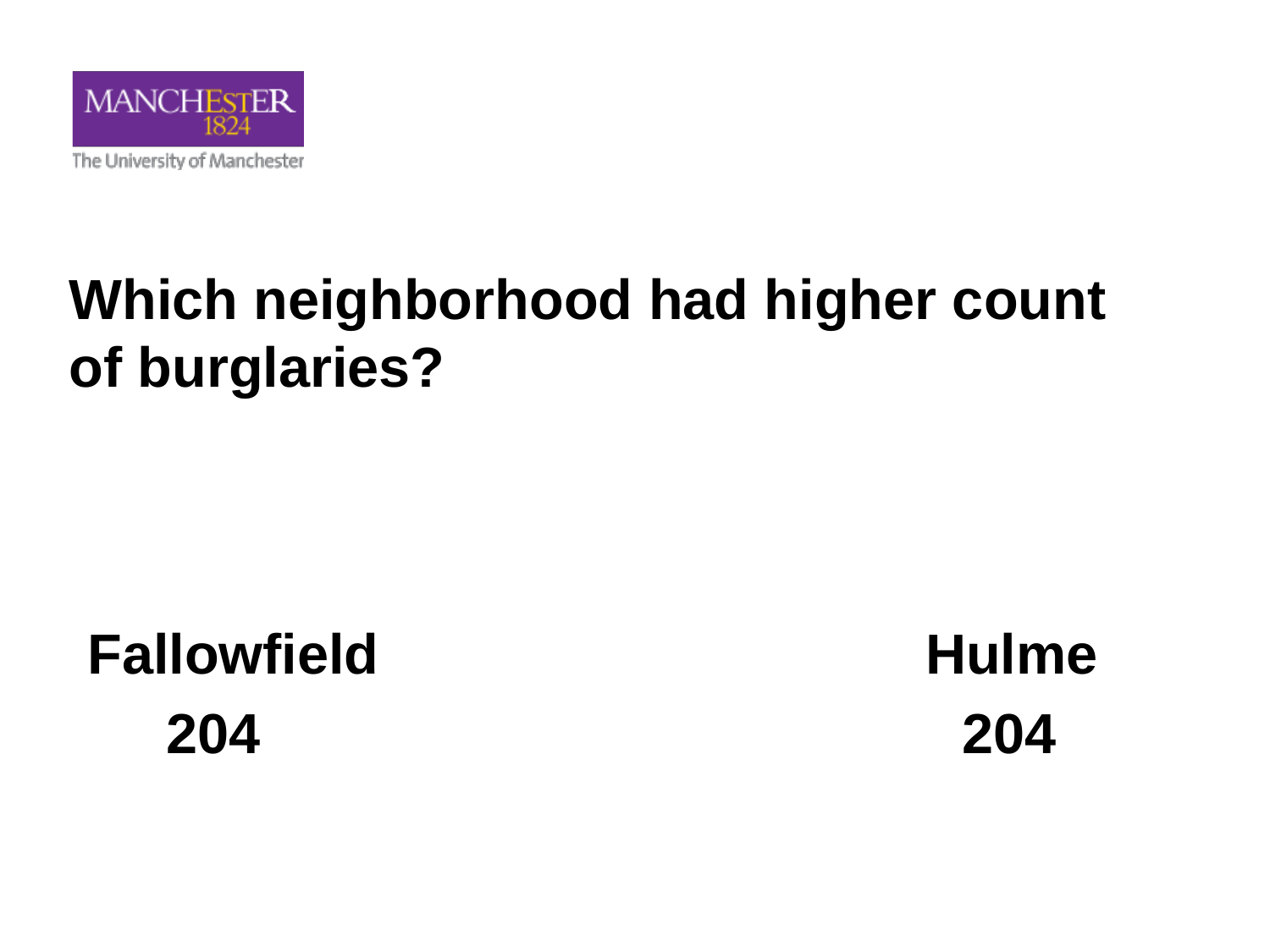

# Which neighborhood had higher count of burglaries?
Fallowfield                                   Hulme
     204                                             204